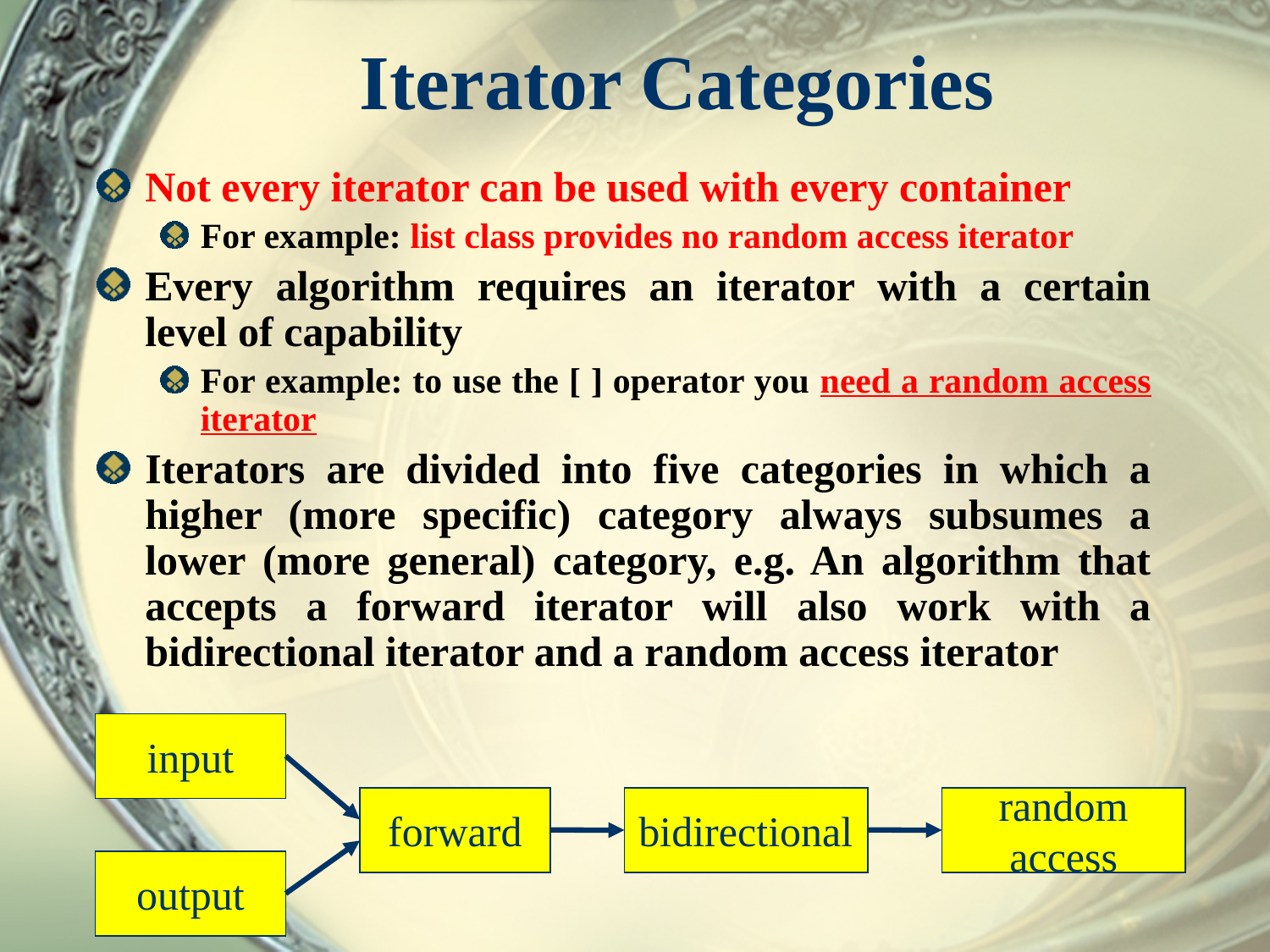

# Iterator Categories
Not every iterator can be used with every container
For example: list class provides no random access iterator
Every algorithm requires an iterator with a certain level of capability
For example: to use the [ ] operator you need a random access iterator
Iterators are divided into five categories in which a higher (more specific) category always subsumes a lower (more general) category, e.g. An algorithm that accepts a forward iterator will also work with a bidirectional iterator and a random access iterator
input

forward
bidirectional
random
access

output